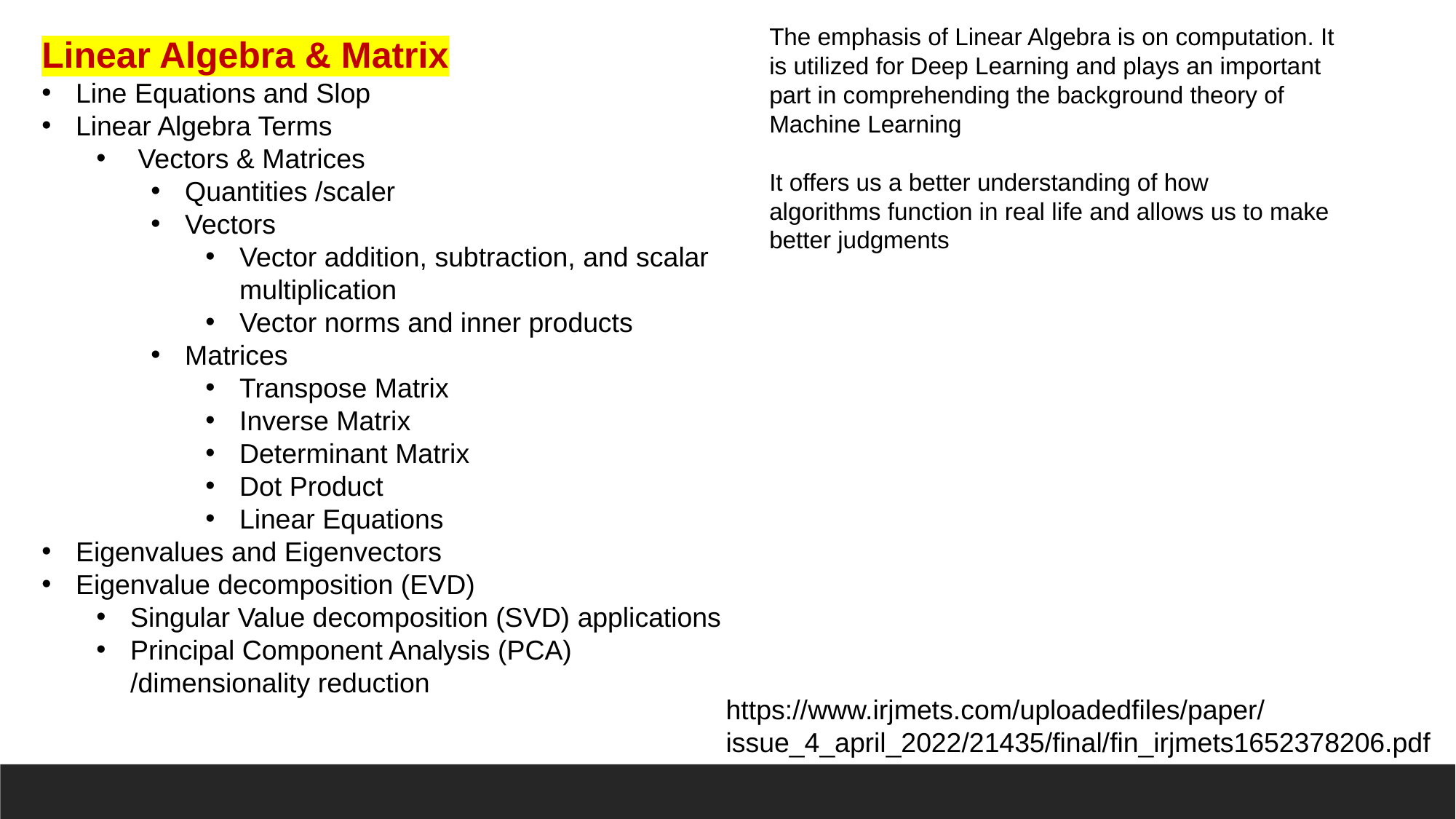

The emphasis of Linear Algebra is on computation. It is utilized for Deep Learning and plays an important part in comprehending the background theory of Machine Learning

It offers us a better understanding of how
algorithms function in real life and allows us to make better judgments
Linear Algebra & Matrix
Line Equations and Slop
Linear Algebra Terms
 Vectors & Matrices
Quantities /scaler
Vectors
Vector addition, subtraction, and scalar multiplication
Vector norms and inner products
Matrices
Transpose Matrix
Inverse Matrix
Determinant Matrix
Dot Product
Linear Equations
Eigenvalues and Eigenvectors
Eigenvalue decomposition (EVD)
Singular Value decomposition (SVD) applications
Principal Component Analysis (PCA) /dimensionality reduction
https://www.irjmets.com/uploadedfiles/paper/issue_4_april_2022/21435/final/fin_irjmets1652378206.pdf